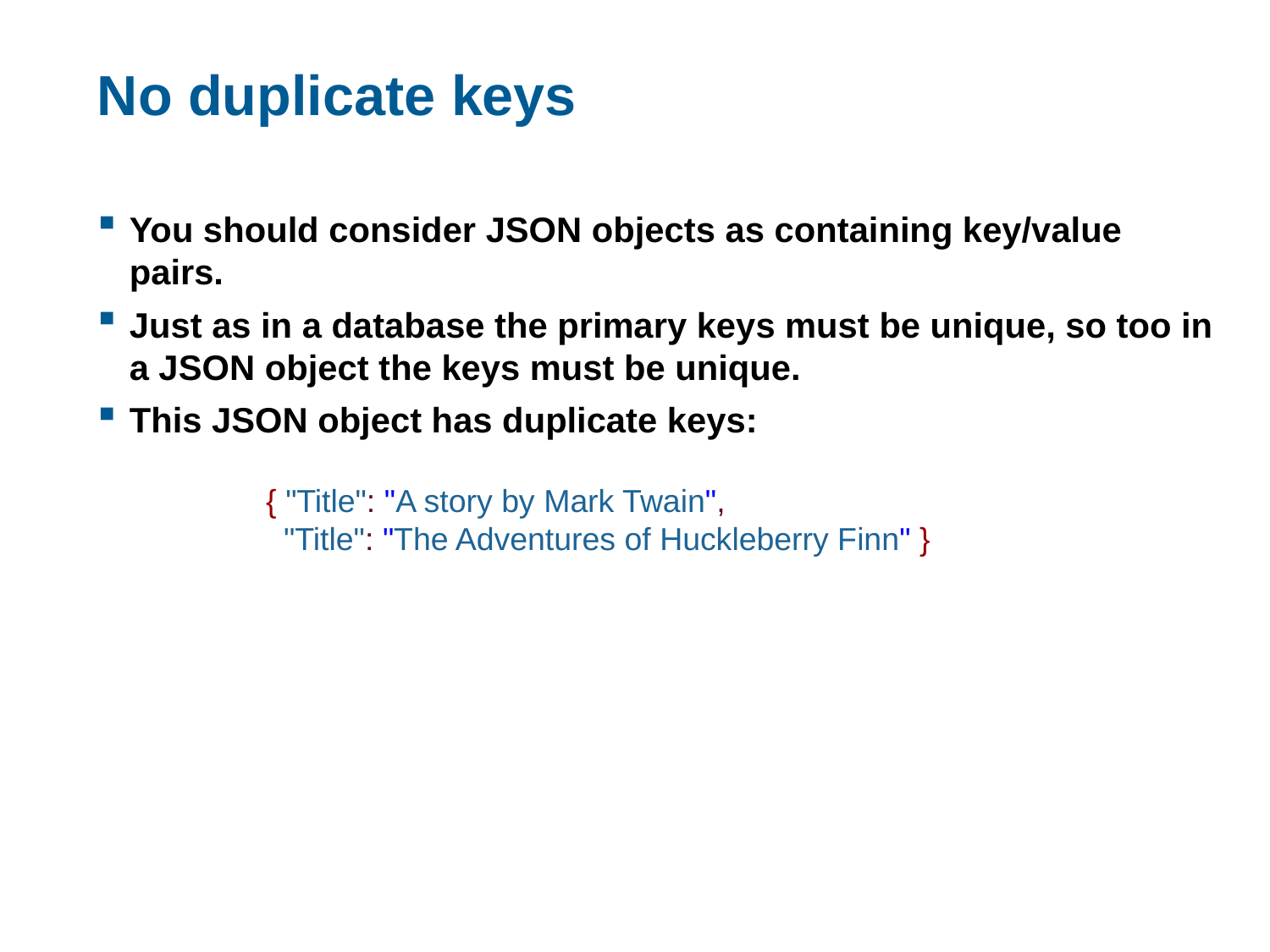

# No duplicate keys
You should consider JSON objects as containing key/value pairs.
Just as in a database the primary keys must be unique, so too in a JSON object the keys must be unique.
This JSON object has duplicate keys:

{ "Title": "A story by Mark Twain",
  "Title": "The Adventures of Huckleberry Finn" }